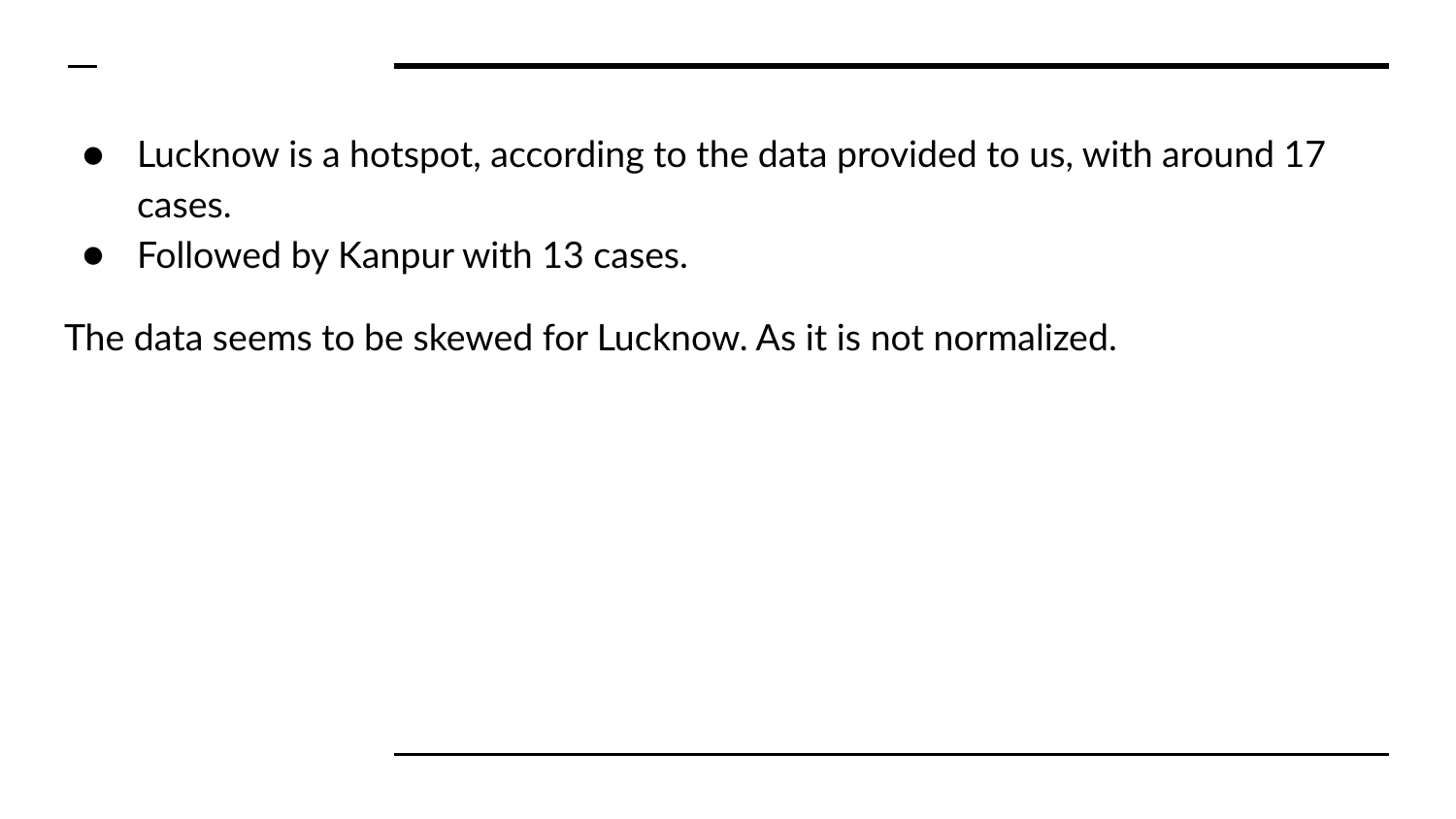

Lucknow is a hotspot, according to the data provided to us, with around 17 cases.
Followed by Kanpur with 13 cases.
The data seems to be skewed for Lucknow. As it is not normalized.